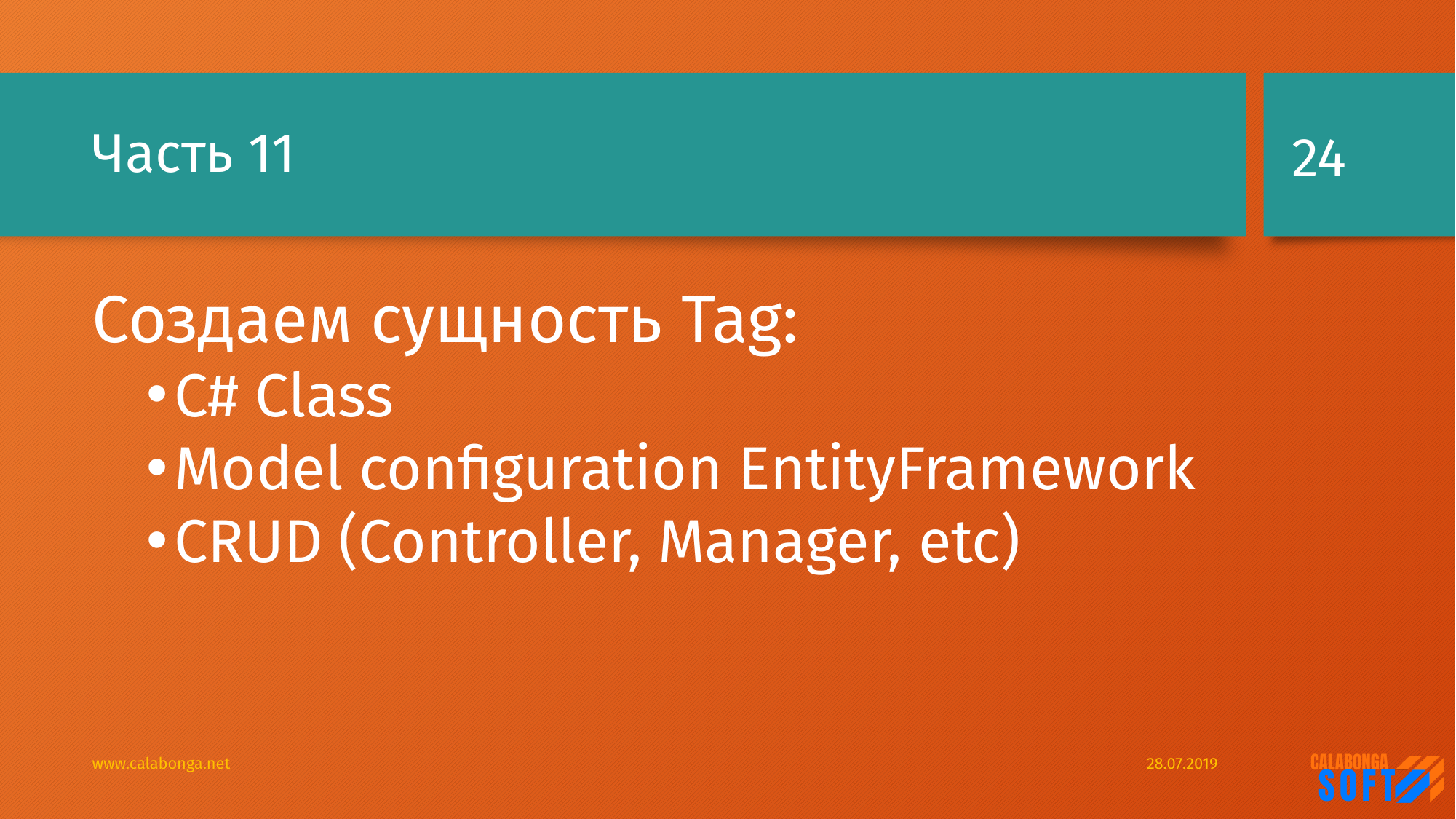

24
# Часть 11
Создаем сущность Tag:
C# Class
Model configuration EntityFramework
CRUD (Controller, Manager, etc)
www.calabonga.net
28.07.2019